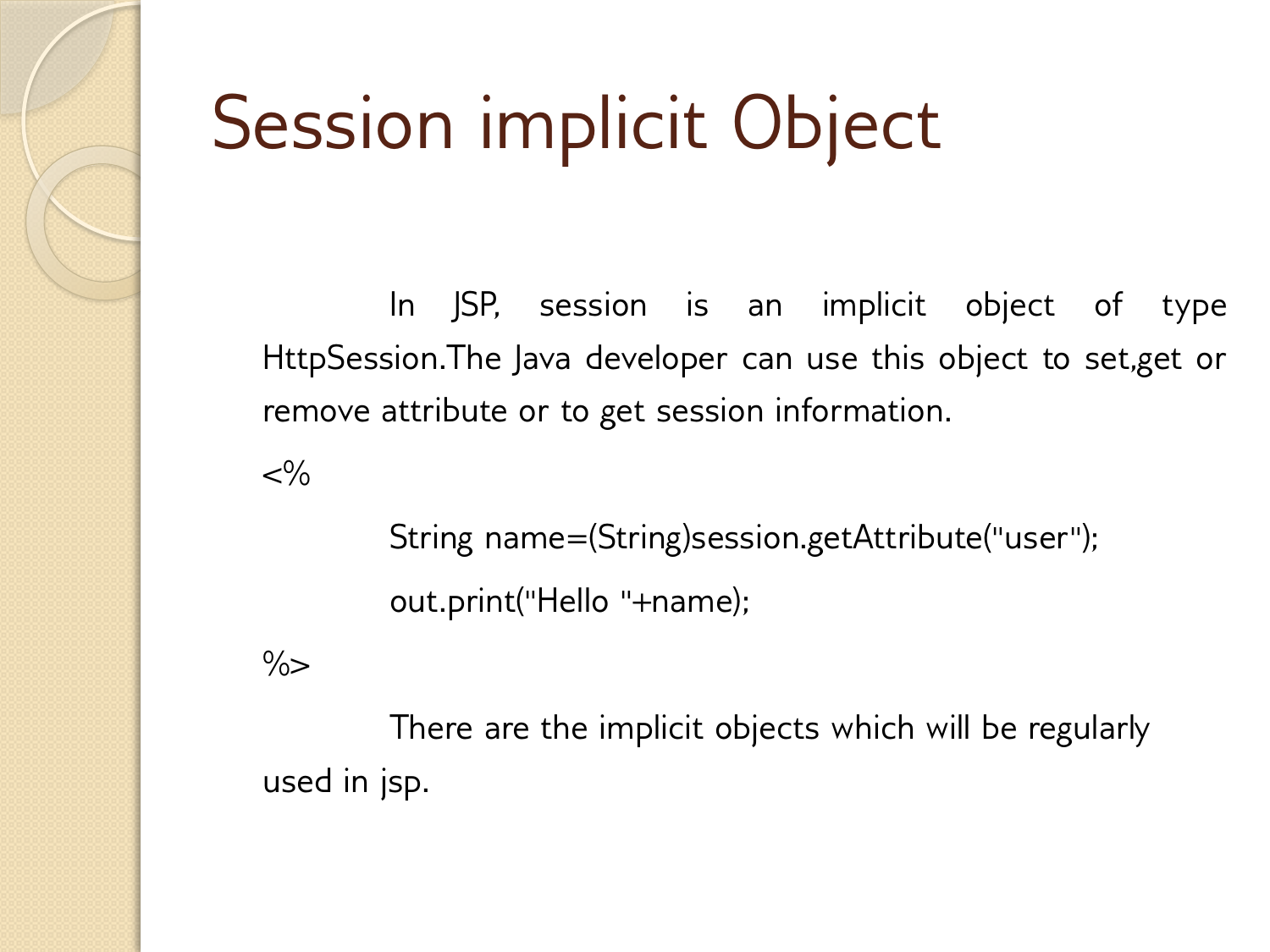

# Session implicit Object

		In JSP, session is an implicit object of type HttpSession.The Java developer can use this object to set,get or remove attribute or to get session information.
	<%
		String name=(String)session.getAttribute("user");
		out.print("Hello "+name);
	%>
		There are the implicit objects which will be regularly used in jsp.